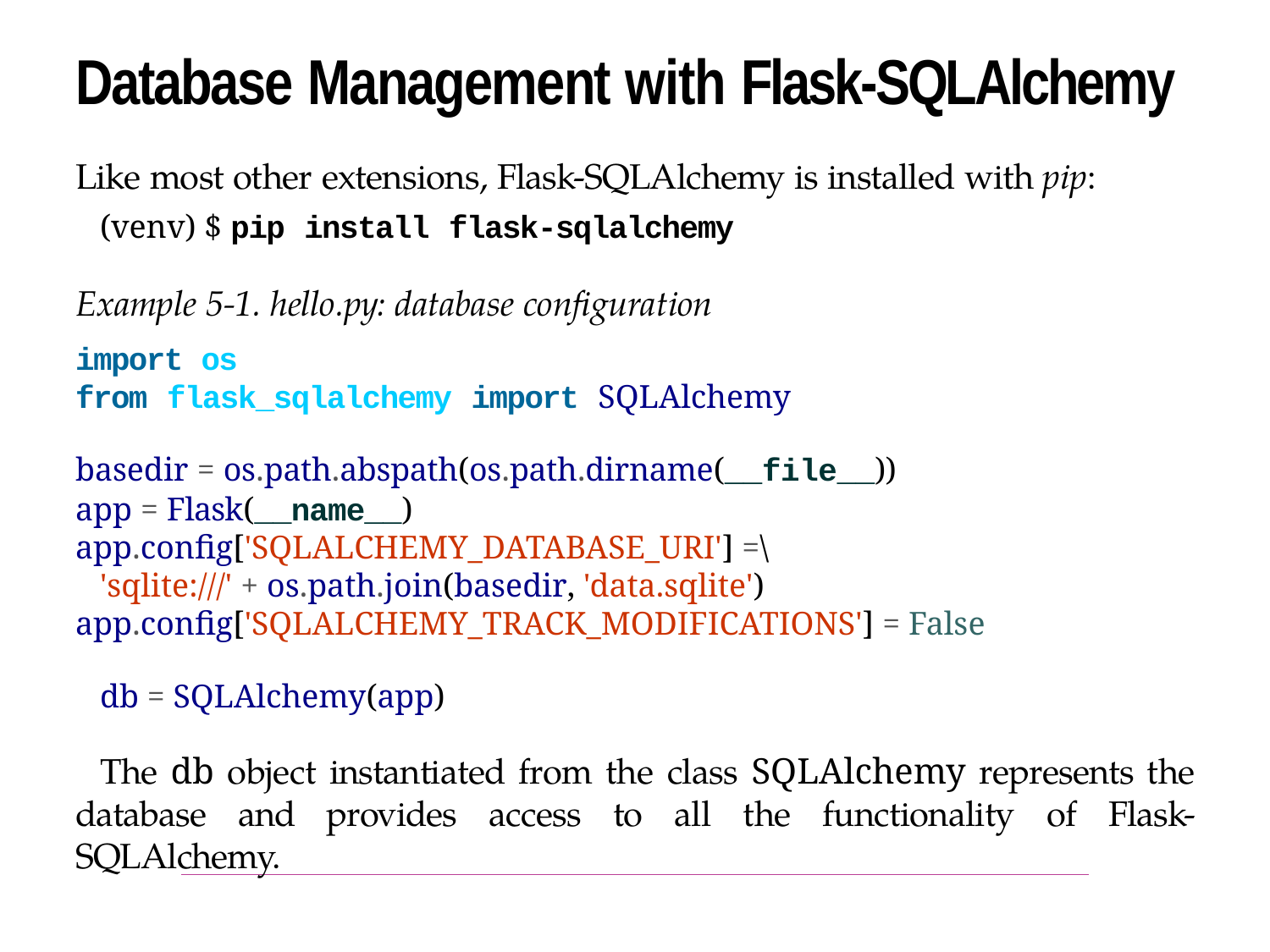

# Database Management with Flask-SQLAlchemy
Like most other extensions, Flask-SQLAlchemy is installed with pip:
(venv) $ pip install flask-sqlalchemy
Example 5-1. hello.py: database configuration
import os
from flask_sqlalchemy import SQLAlchemy

basedir = os.path.abspath(os.path.dirname(__file__))
app = Flask(__name__)  app.config['SQLALCHEMY_DATABASE_URI'] =\
'sqlite:///' + os.path.join(basedir, 'data.sqlite')  app.config['SQLALCHEMY_TRACK_MODIFICATIONS'] = False

db = SQLAlchemy(app)

The db object instantiated from the class SQLAlchemy represents the database and provides access to all the functionality of Flask-SQLAlchemy.